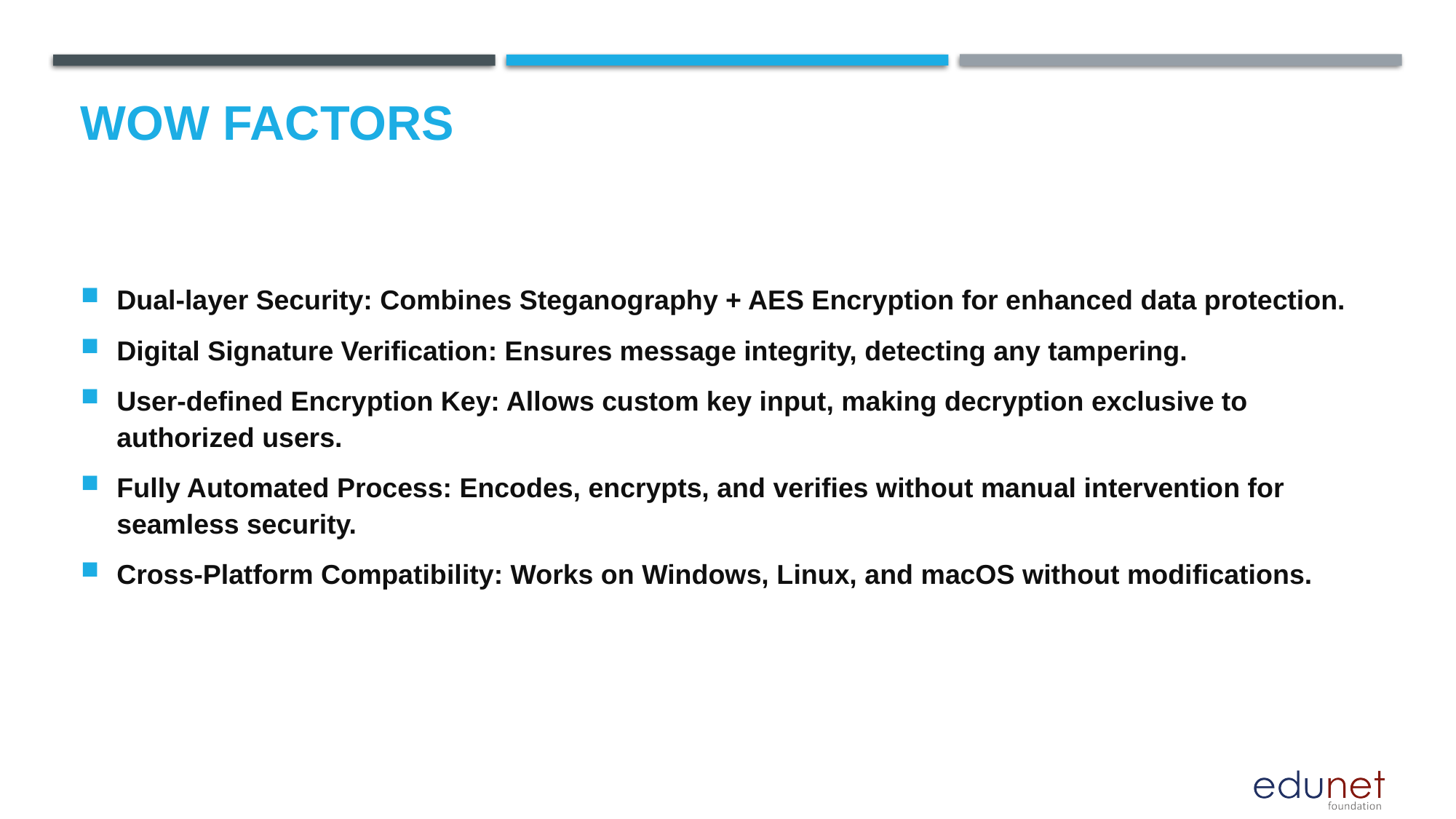

# Wow factors
Dual-layer Security: Combines Steganography + AES Encryption for enhanced data protection.
Digital Signature Verification: Ensures message integrity, detecting any tampering.
User-defined Encryption Key: Allows custom key input, making decryption exclusive to authorized users.
Fully Automated Process: Encodes, encrypts, and verifies without manual intervention for seamless security.
Cross-Platform Compatibility: Works on Windows, Linux, and macOS without modifications.